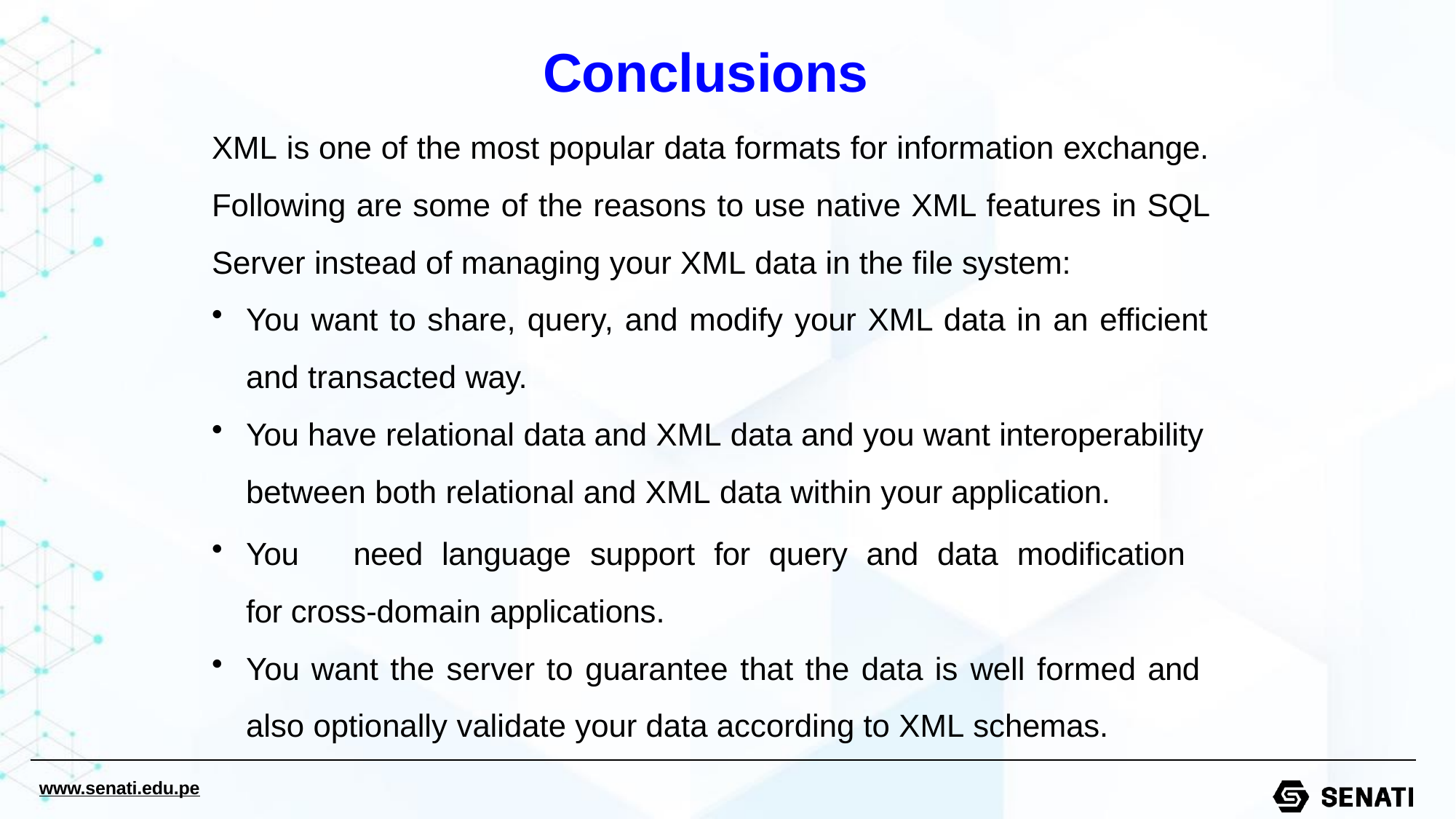

# Conclusions
XML is one of the most popular data formats for information exchange. Following are some of the reasons to use native XML features in SQL Server instead of managing your XML data in the file system:
You want to share, query, and modify your XML data in an efficient and transacted way.
You have relational data and XML data and you want interoperability
between both relational and XML data within your application.
You	need	language	support	for	query	and	data	modification	for cross-domain applications.
You want the server to guarantee that the data is well formed and also optionally validate your data according to XML schemas.
www.senati.edu.pe